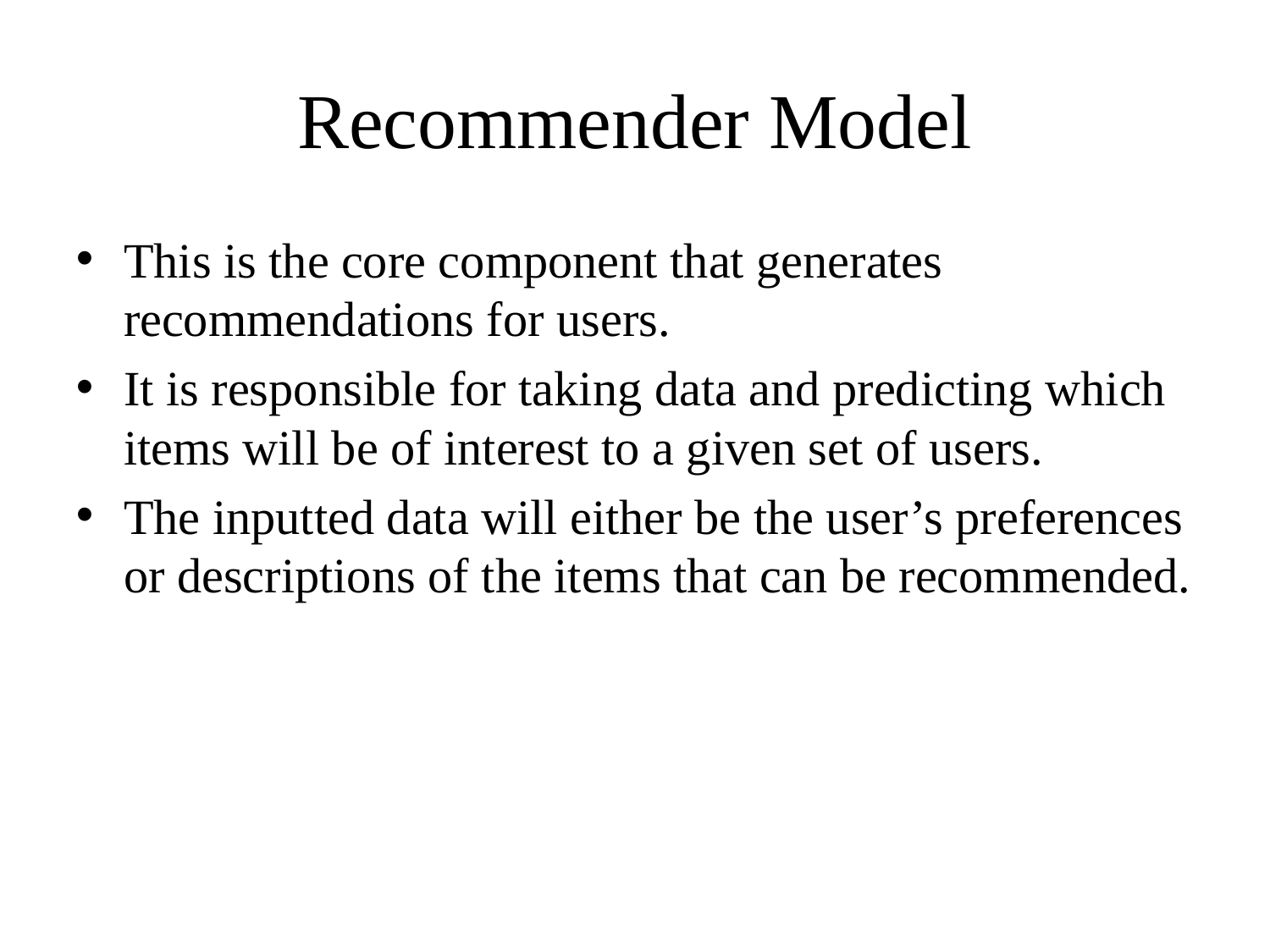

Recommender Model
This is the core component that generates recommendations for users.
It is responsible for taking data and predicting which items will be of interest to a given set of users.
The inputted data will either be the user’s preferences or descriptions of the items that can be recommended.